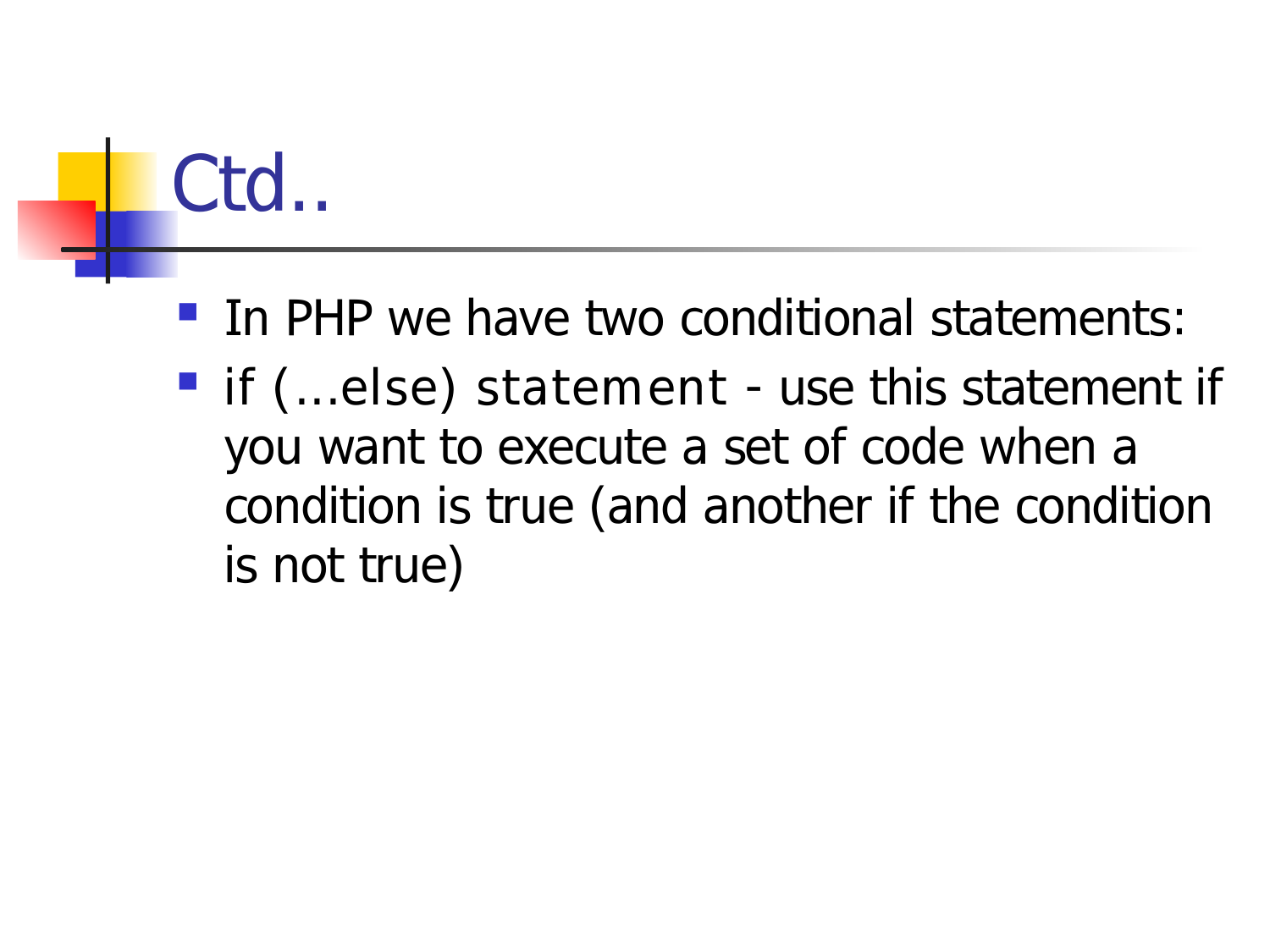

# Ctd..
In PHP we have two conditional statements:
if (...else) statement - use this statement if you want to execute a set of code when a condition is true (and another if the condition is not true)